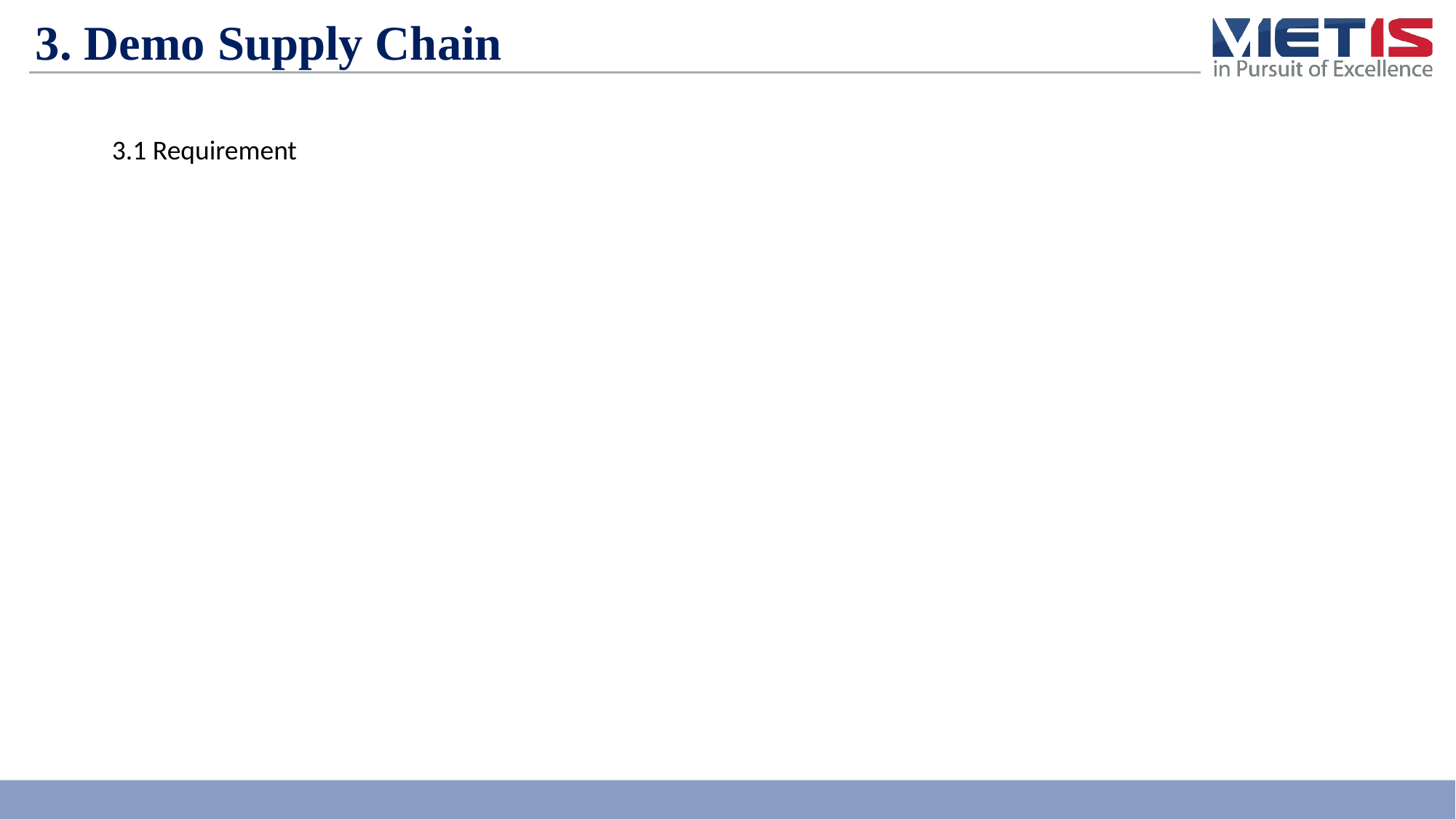

# 3. Demo Supply Chain
3.1 Requirement